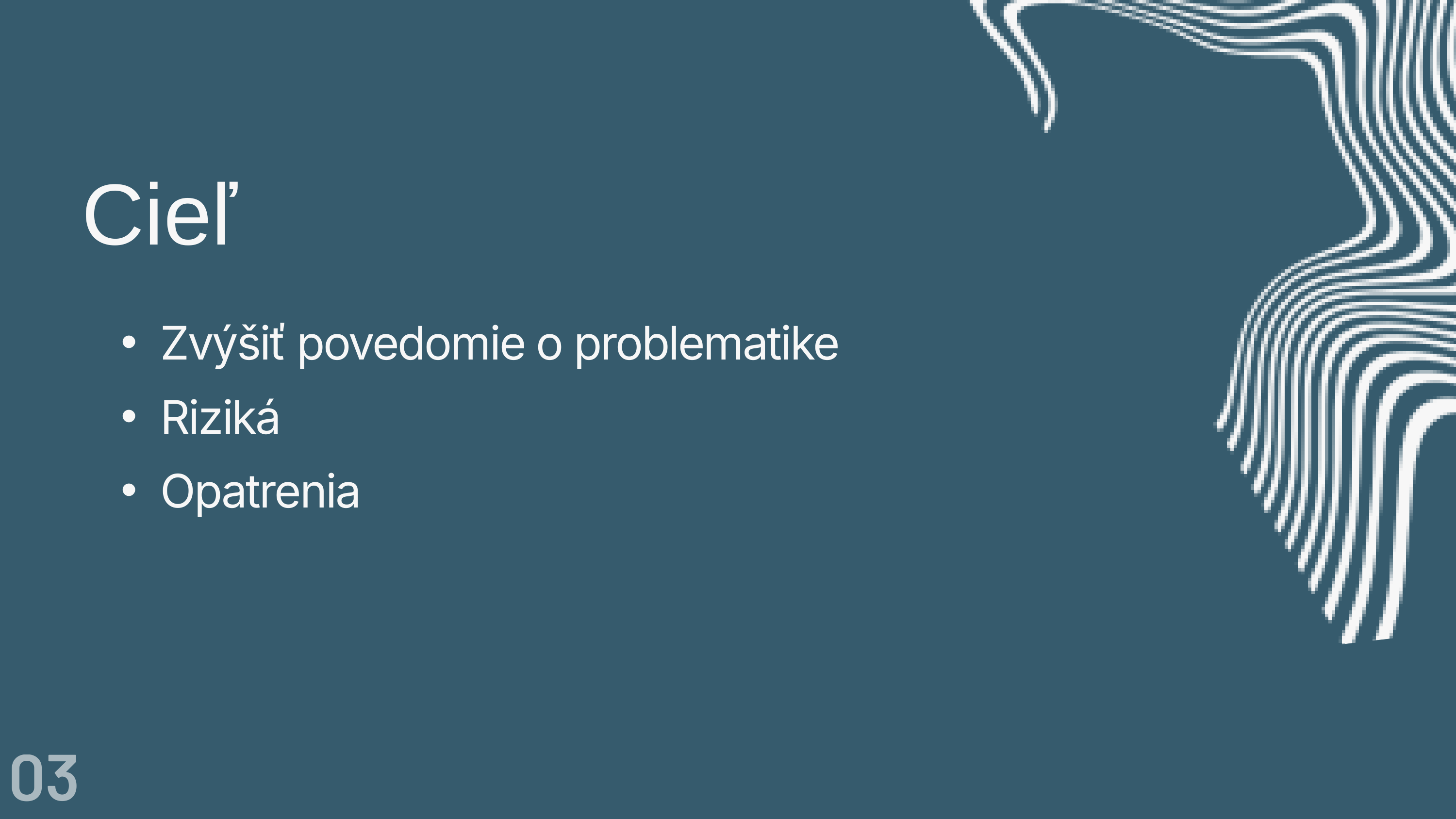

Cieľ
Zvýšiť povedomie o problematike
Riziká
Opatrenia
03